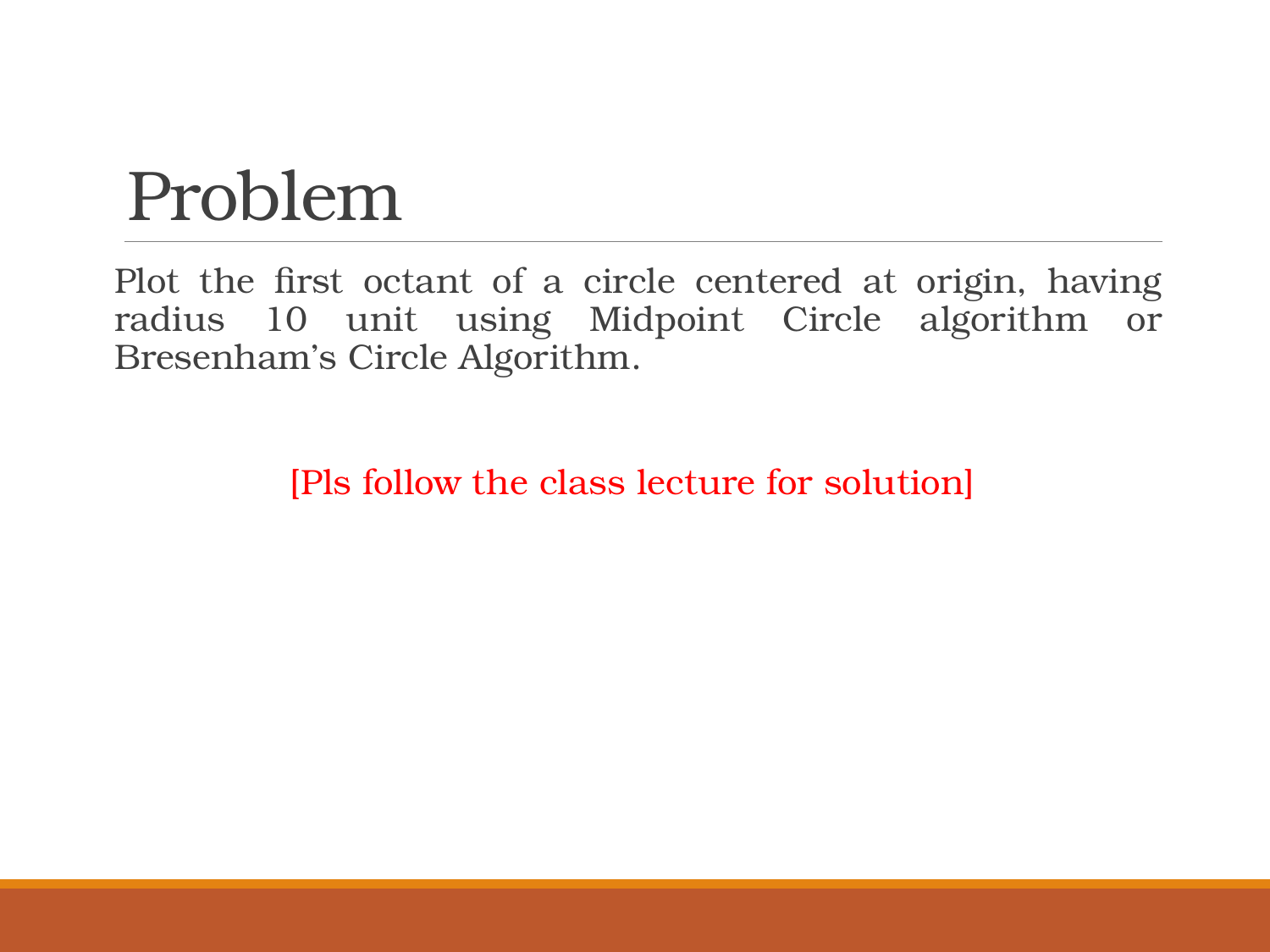

# Problem
Plot the first octant of a circle centered at origin, having radius 10 unit using Midpoint Circle algorithm or Bresenham’s Circle Algorithm.

[Pls follow the class lecture for solution]